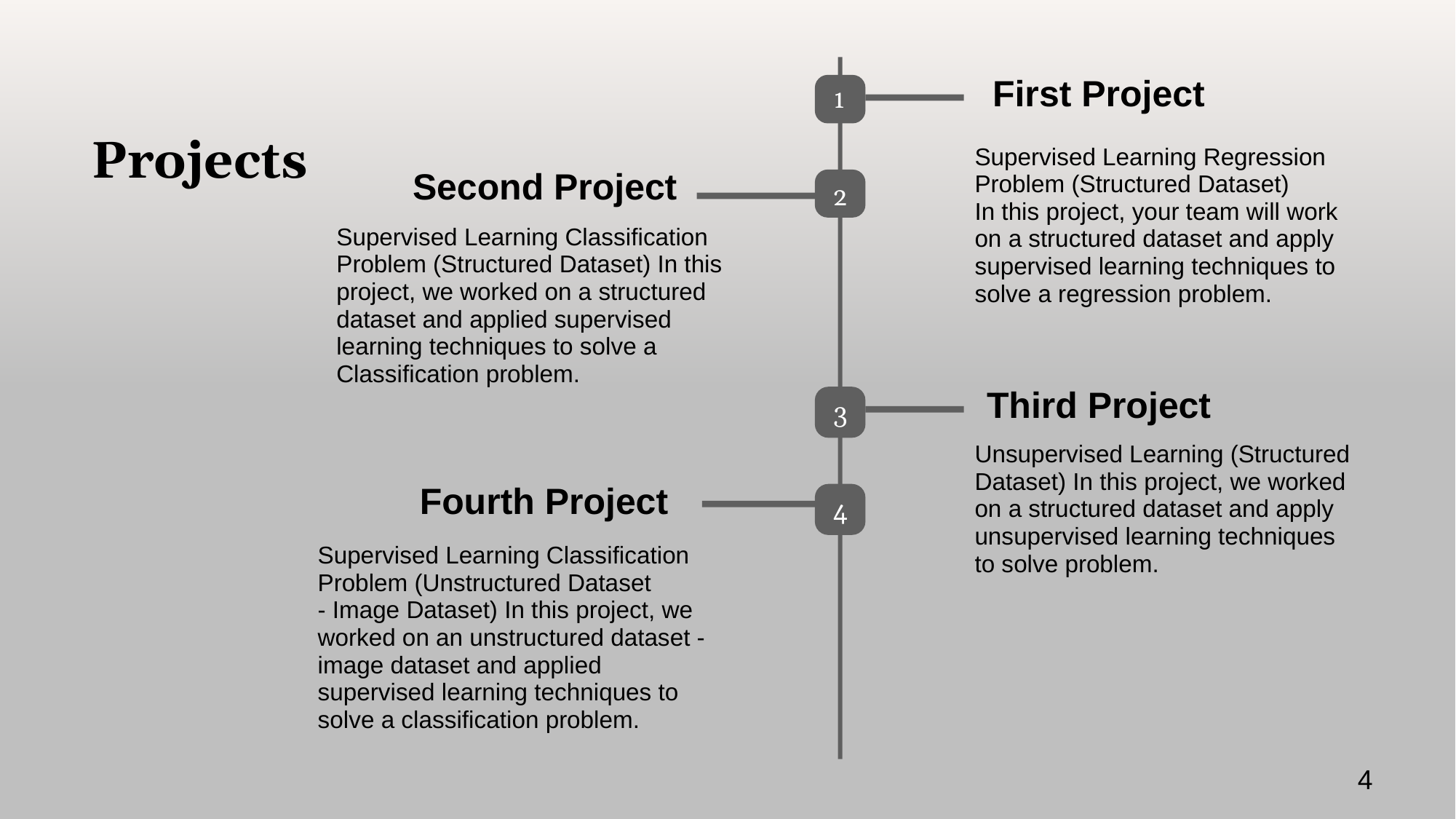

1
First Project

Supervised Learning Regression Problem (Structured Dataset)
In this project, your team will work on a structured dataset and apply supervised learning techniques to solve a regression problem.
Second Project

2

Supervised Learning Classification Problem (Structured Dataset) In this project, we worked on a structured dataset and applied supervised learning techniques to solve a Classification problem.

Third Project
3

Unsupervised Learning (Structured Dataset) In this project, we worked on a structured dataset and apply unsupervised learning techniques to solve problem.
Fourth Project

4

Supervised Learning Classification Problem (Unstructured Dataset - Image Dataset) In this project, we worked on an unstructured dataset - image dataset and applied supervised learning techniques to solve a classification problem.
Projects
4